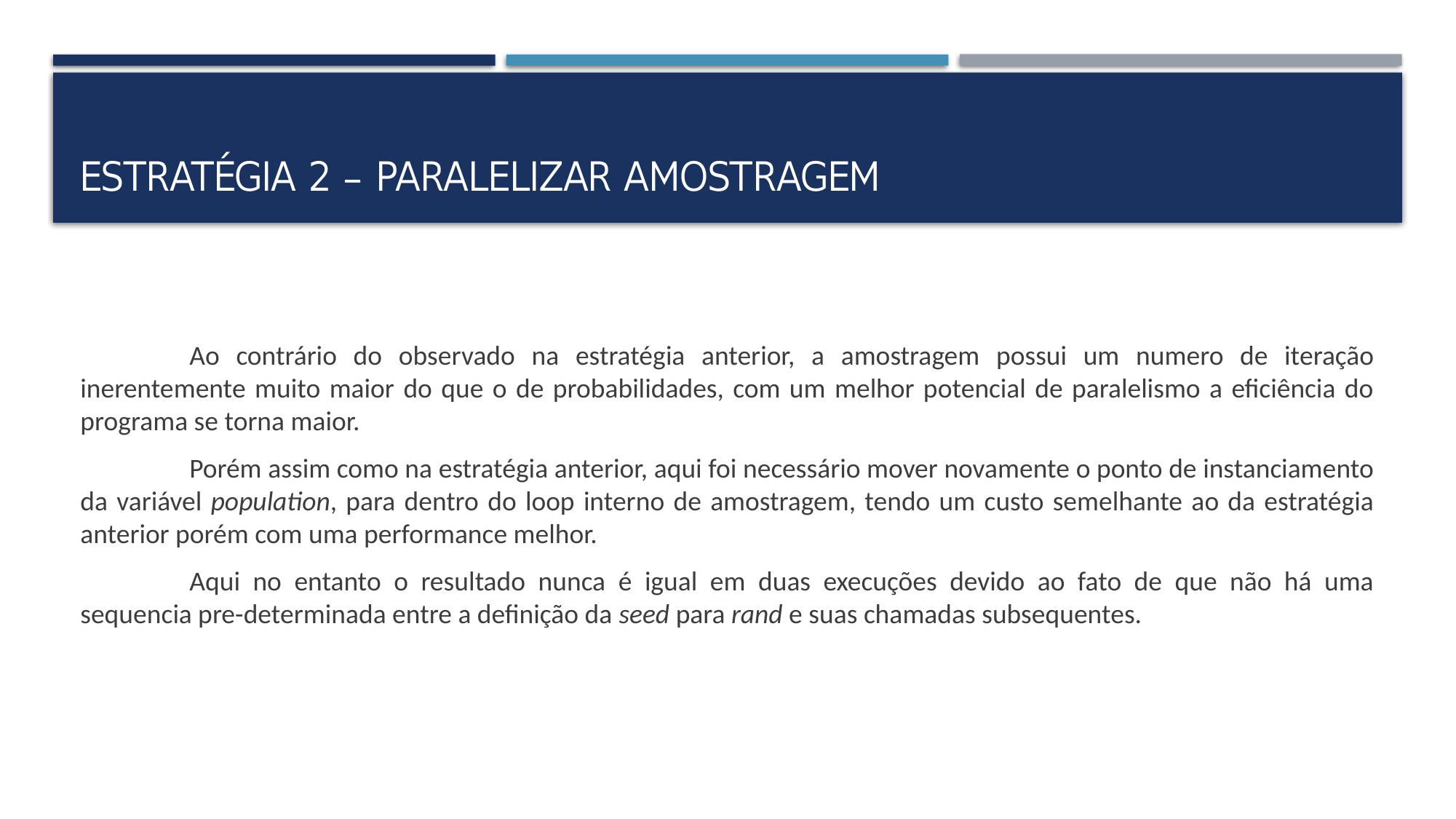

# Estratégia 2 – Paralelizar Amostragem
	Ao contrário do observado na estratégia anterior, a amostragem possui um numero de iteração inerentemente muito maior do que o de probabilidades, com um melhor potencial de paralelismo a eficiência do programa se torna maior.
	Porém assim como na estratégia anterior, aqui foi necessário mover novamente o ponto de instanciamento da variável population, para dentro do loop interno de amostragem, tendo um custo semelhante ao da estratégia anterior porém com uma performance melhor.
	Aqui no entanto o resultado nunca é igual em duas execuções devido ao fato de que não há uma sequencia pre-determinada entre a definição da seed para rand e suas chamadas subsequentes.